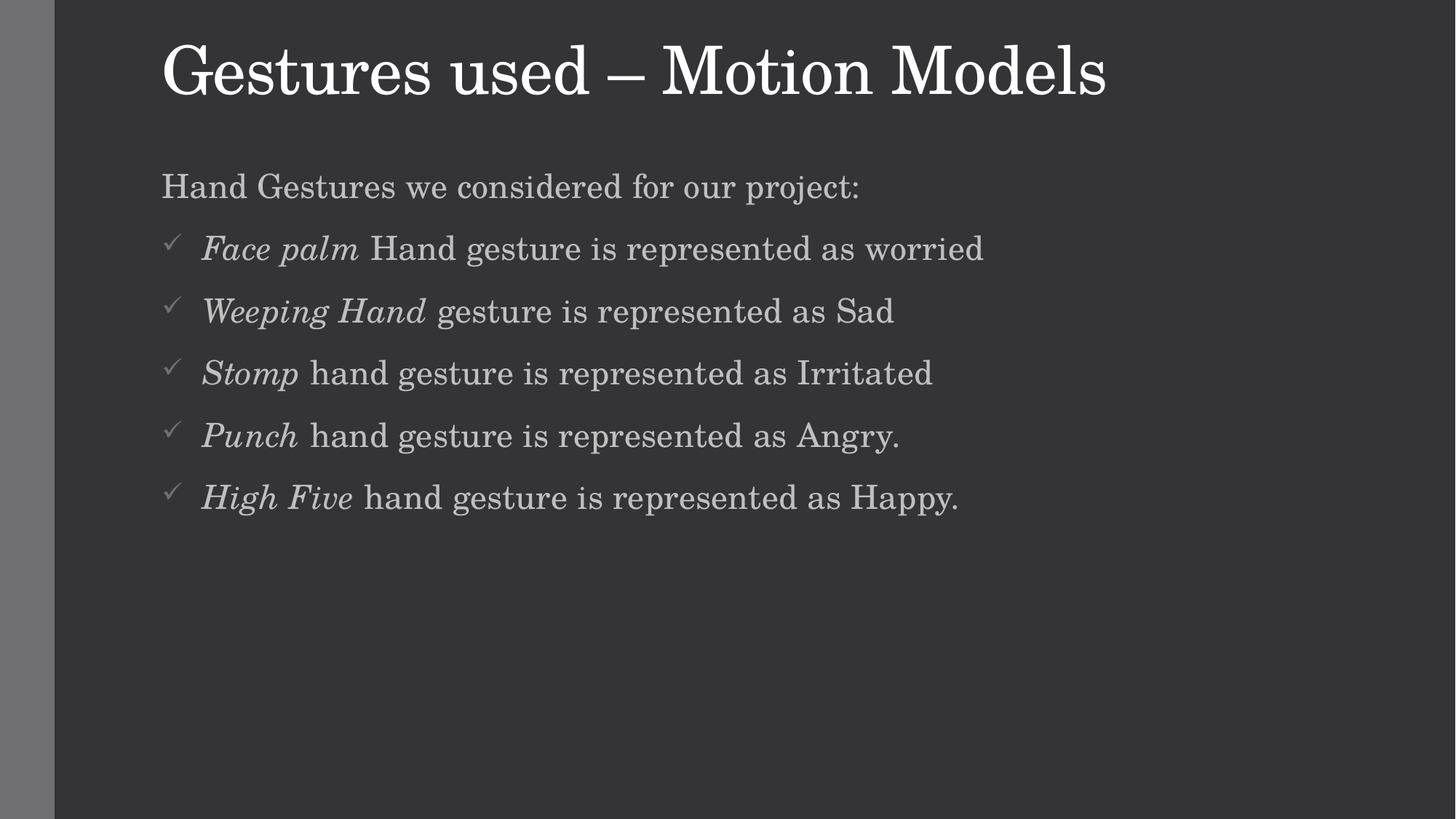

# Gestures used – Motion Models
Hand Gestures we considered for our project:
Face palm Hand gesture is represented as worried
Weeping Hand gesture is represented as Sad
Stomp hand gesture is represented as Irritated
Punch hand gesture is represented as Angry.
High Five hand gesture is represented as Happy.